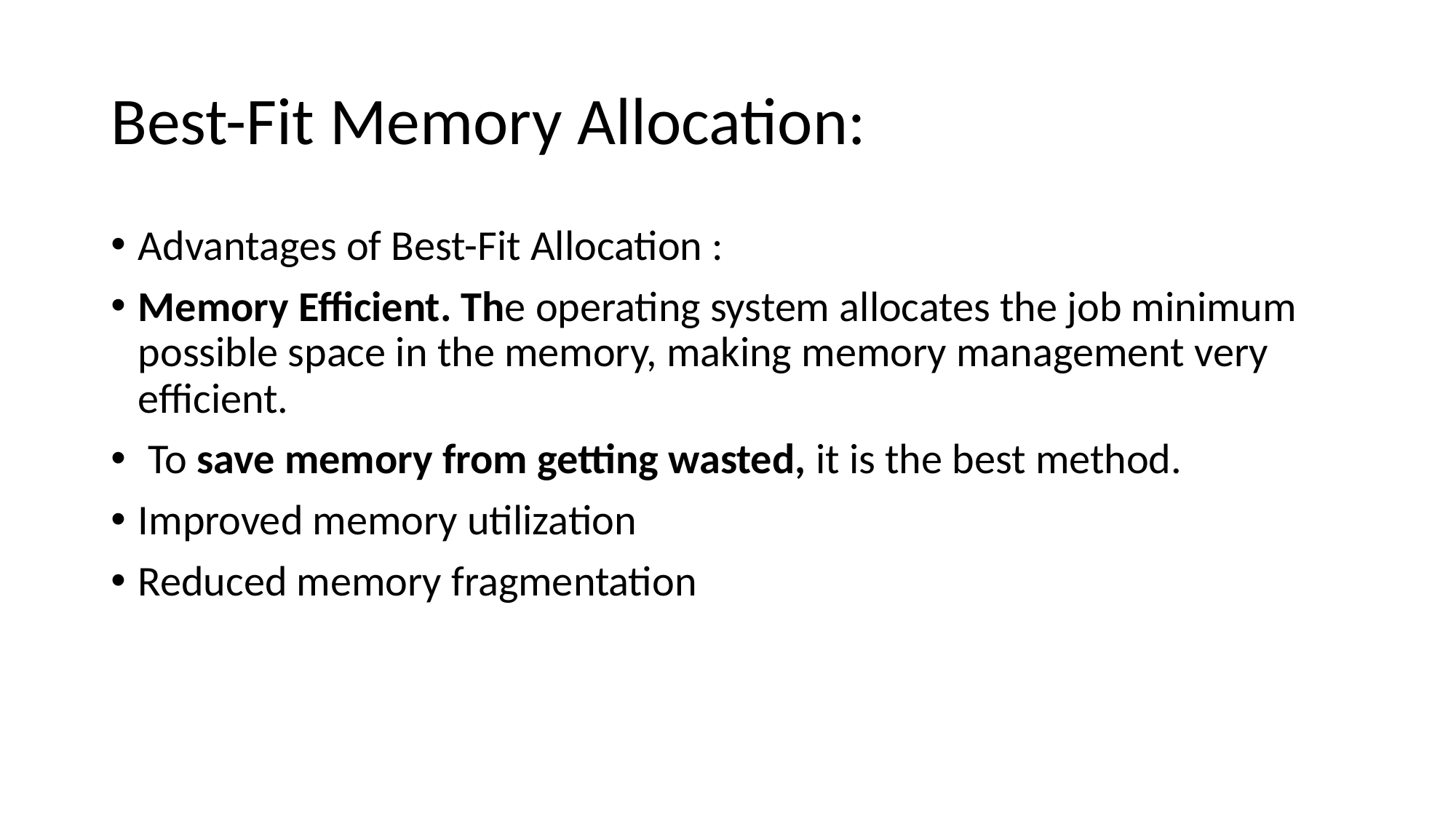

# Best-Fit Memory Allocation:
Advantages of Best-Fit Allocation :
Memory Efficient. The operating system allocates the job minimum possible space in the memory, making memory management very efficient.
 To save memory from getting wasted, it is the best method.
Improved memory utilization
Reduced memory fragmentation